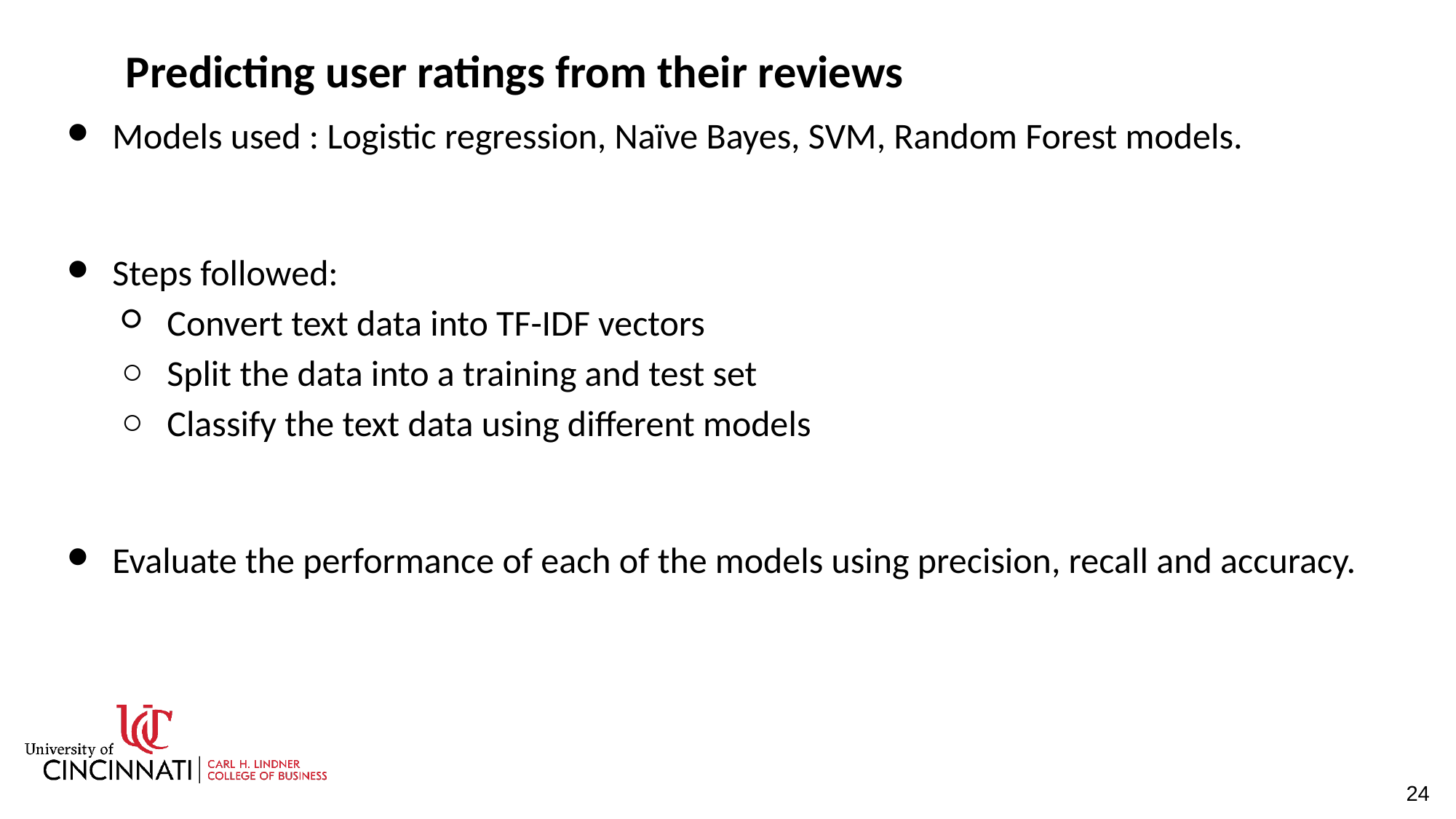

# Predicting user ratings from their reviews
Models used : Logistic regression, Naïve Bayes, SVM, Random Forest models.

Steps followed:
Convert text data into TF-IDF vectors
Split the data into a training and test set
Classify the text data using different models

Evaluate the performance of each of the models using precision, recall and accuracy.